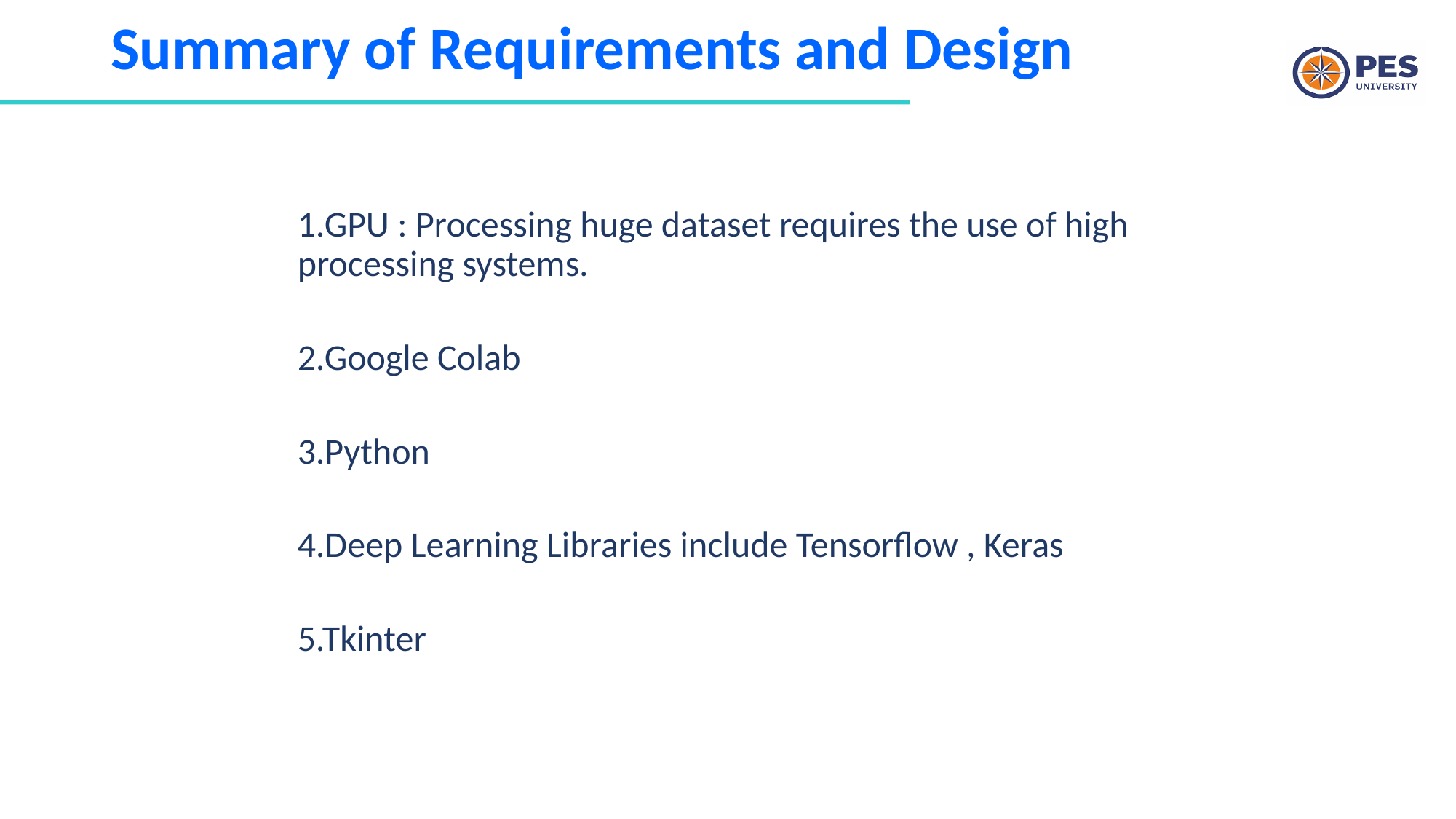

# Summary of Requirements and Design
1.GPU : Processing huge dataset requires the use of high processing systems.

2.Google Colab

3.Python

4.Deep Learning Libraries include Tensorflow , Keras

5.Tkinter